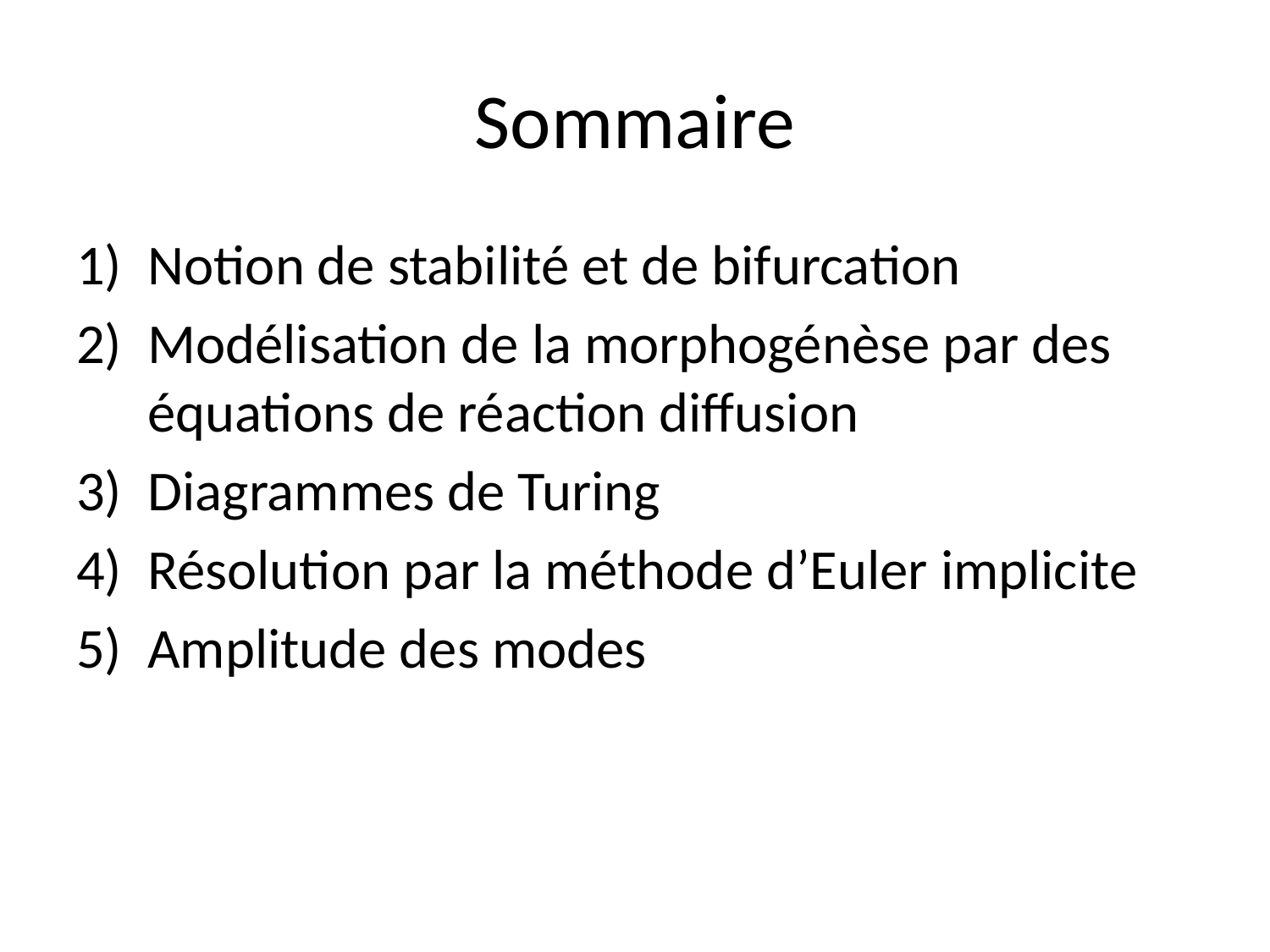

# Sommaire
Notion de stabilité et de bifurcation
Modélisation de la morphogénèse par des équations de réaction diffusion
Diagrammes de Turing
Résolution par la méthode d’Euler implicite
Amplitude des modes